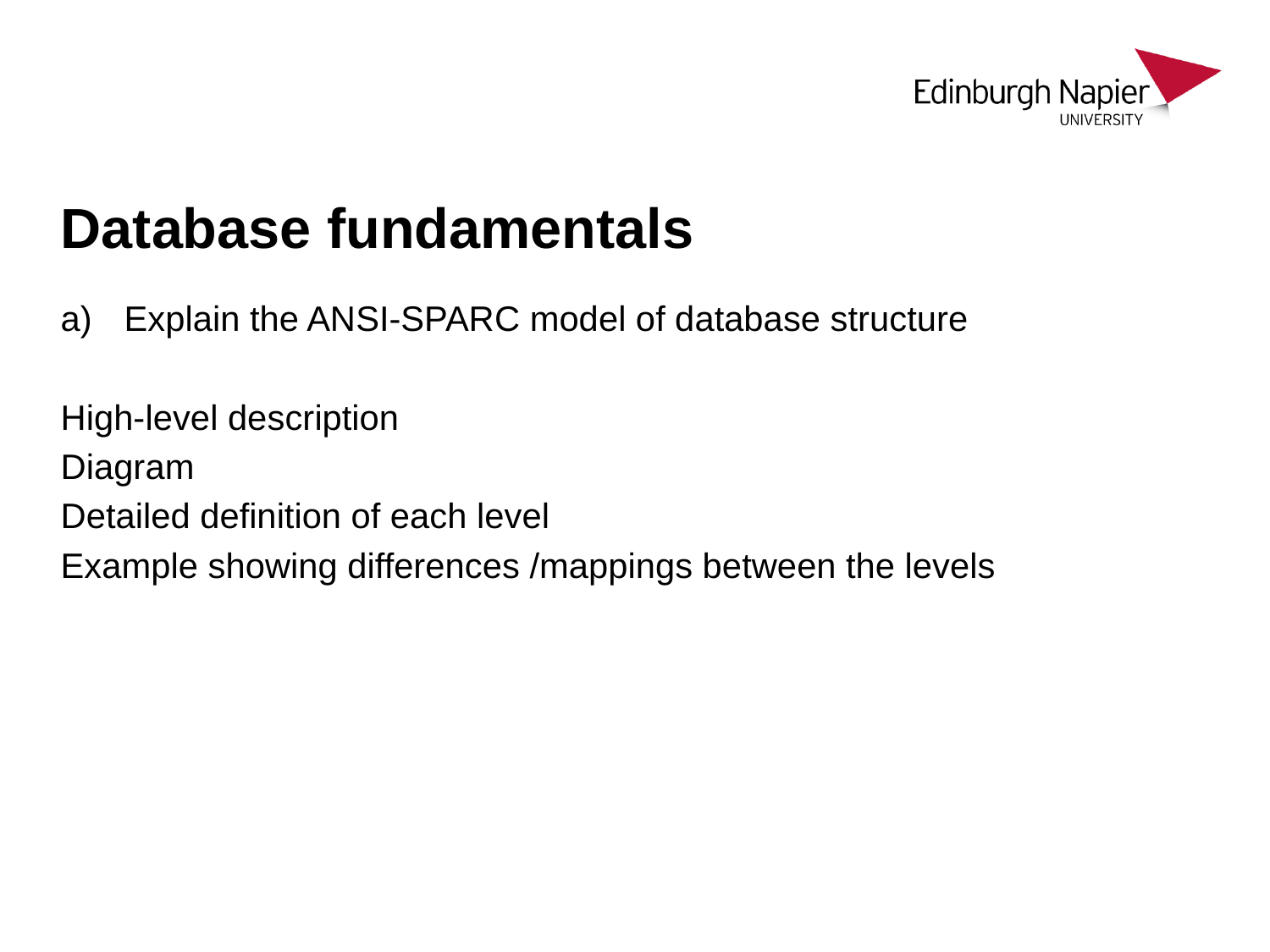

# Database fundamentals
Explain the ANSI-SPARC model of database structure

High-level description
Diagram
Detailed definition of each level
Example showing differences /mappings between the levels